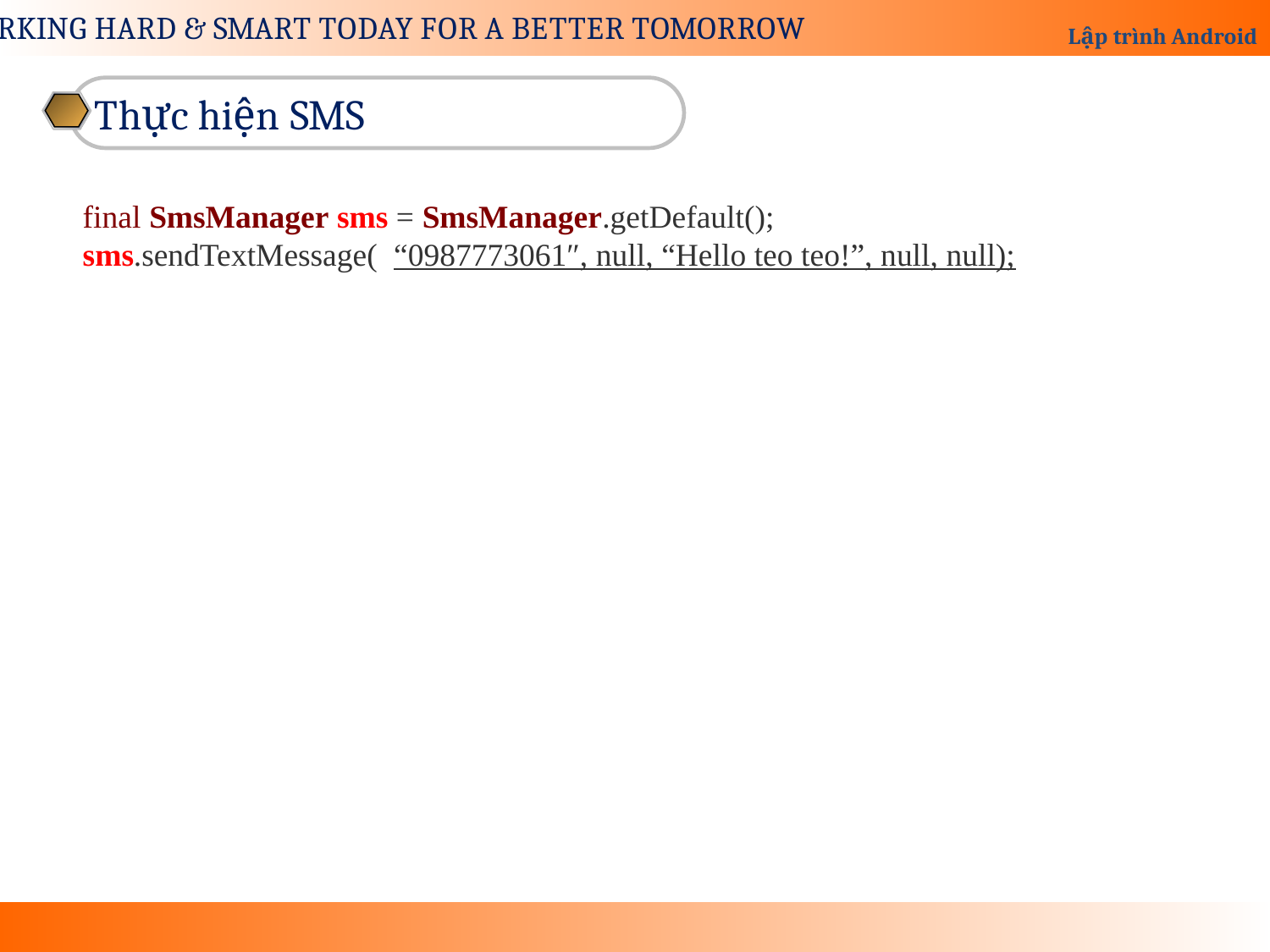

Thực hiện SMS

final SmsManager sms = SmsManager.getDefault();
sms.sendTextMessage(  “0987773061″, null, “Hello teo teo!”, null, null);